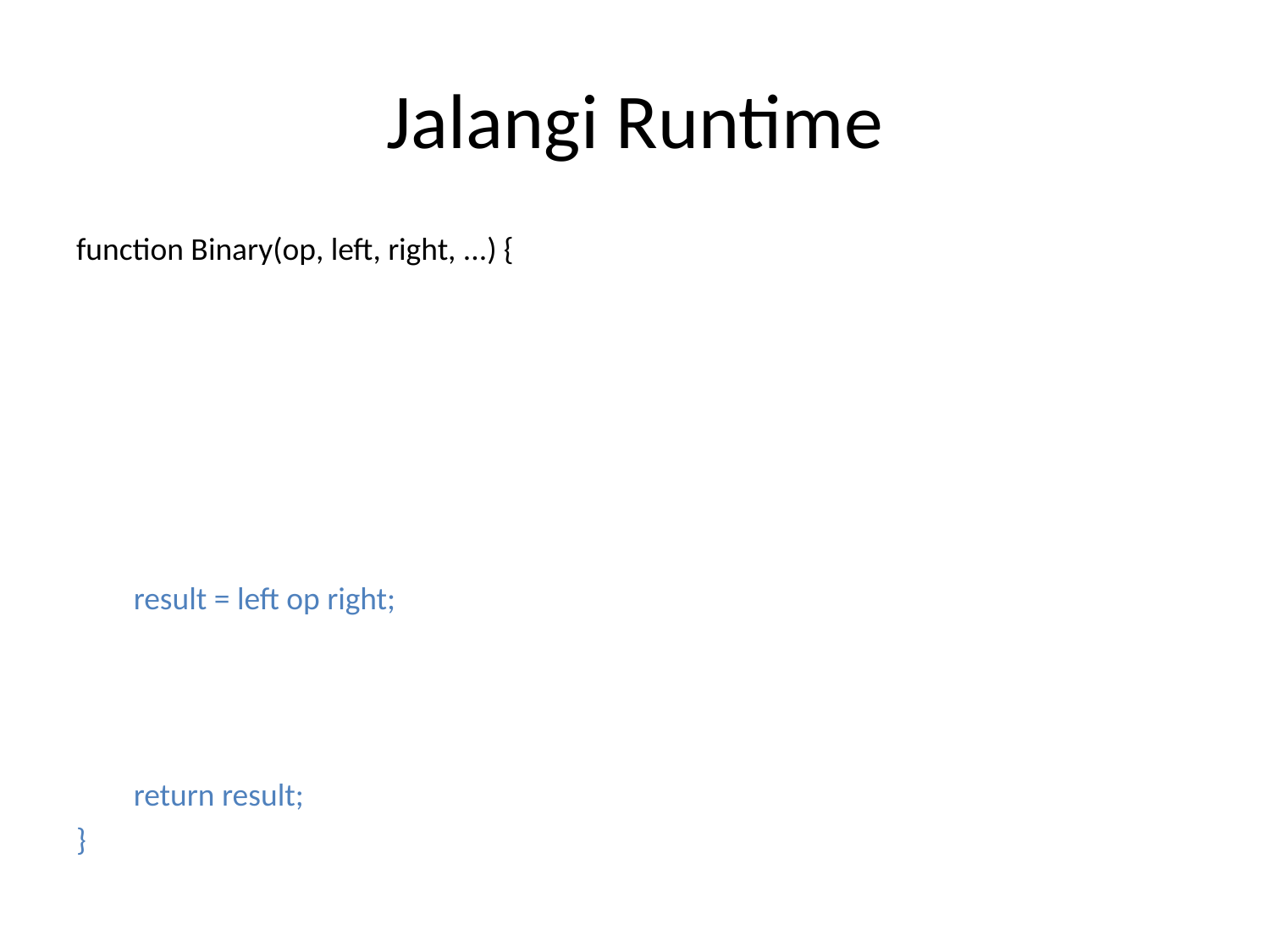

# Jalangi Runtime
function Binary(op, left, right, ...) {
        result = left op right;
        return result;
}